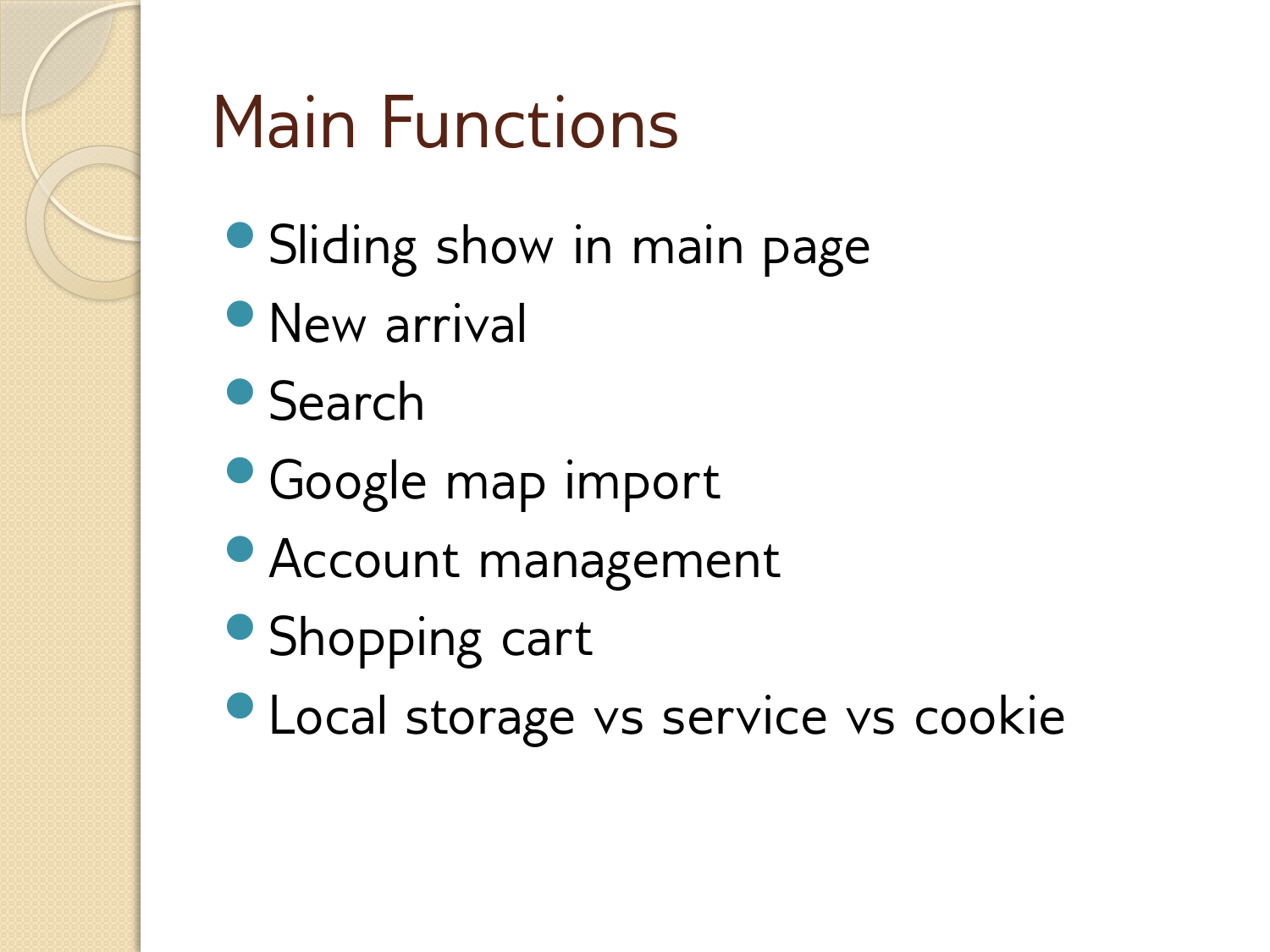

# Main Functions
Sliding show in main page
New arrival
Search
Google map import
Account management
Shopping cart
Local storage vs service vs cookie